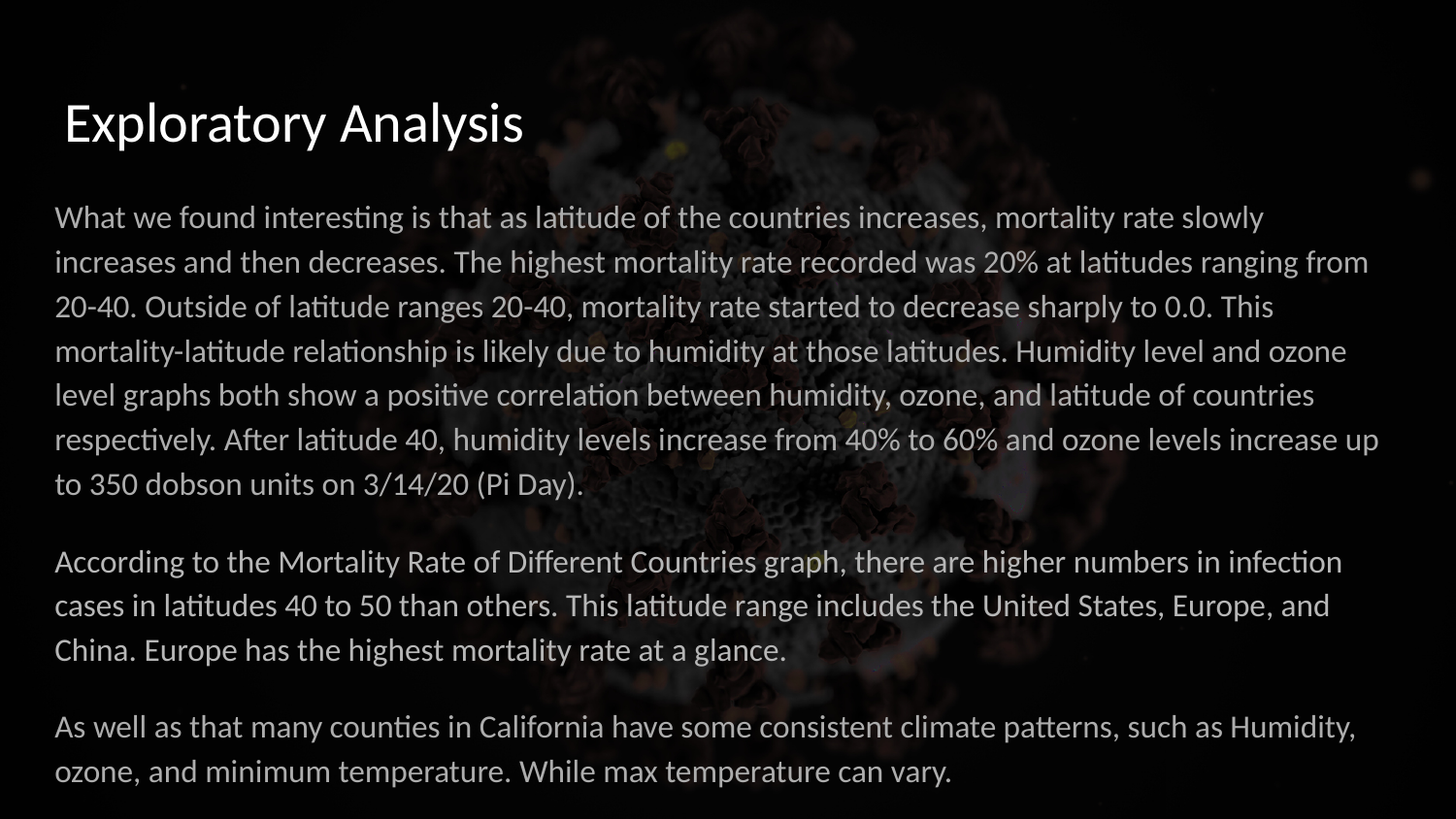

# Exploratory Analysis
What we found interesting is that as latitude of the countries increases, mortality rate slowly increases and then decreases. The highest mortality rate recorded was 20% at latitudes ranging from 20-40. Outside of latitude ranges 20-40, mortality rate started to decrease sharply to 0.0. This mortality-latitude relationship is likely due to humidity at those latitudes. Humidity level and ozone level graphs both show a positive correlation between humidity, ozone, and latitude of countries respectively. After latitude 40, humidity levels increase from 40% to 60% and ozone levels increase up to 350 dobson units on 3/14/20 (Pi Day).
According to the Mortality Rate of Different Countries graph, there are higher numbers in infection cases in latitudes 40 to 50 than others. This latitude range includes the United States, Europe, and China. Europe has the highest mortality rate at a glance.
As well as that many counties in California have some consistent climate patterns, such as Humidity, ozone, and minimum temperature. While max temperature can vary.